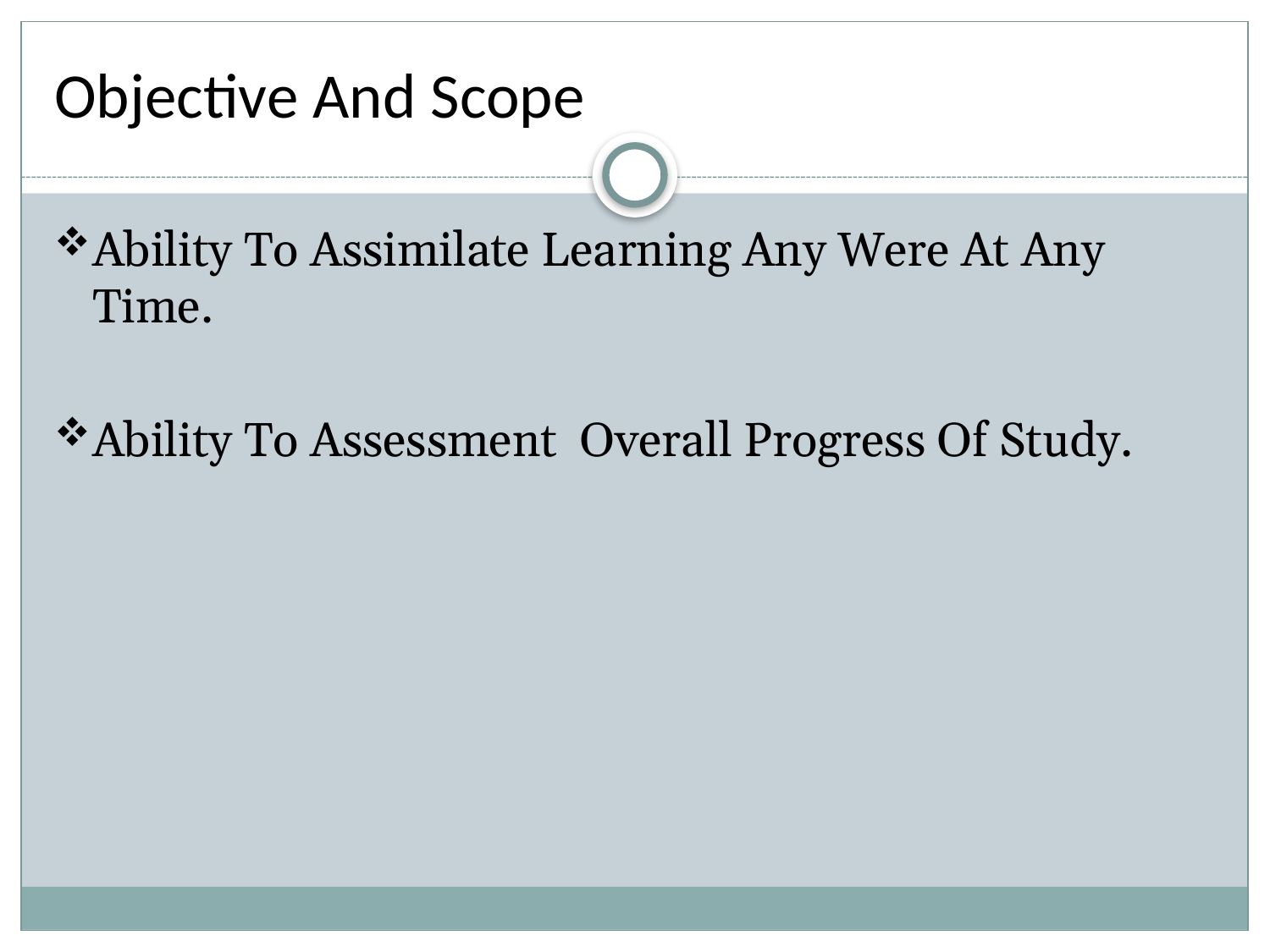

# Objective And Scope
Ability To Assimilate Learning Any Were At Any Time.

Ability To Assessment  Overall Progress Of Study.